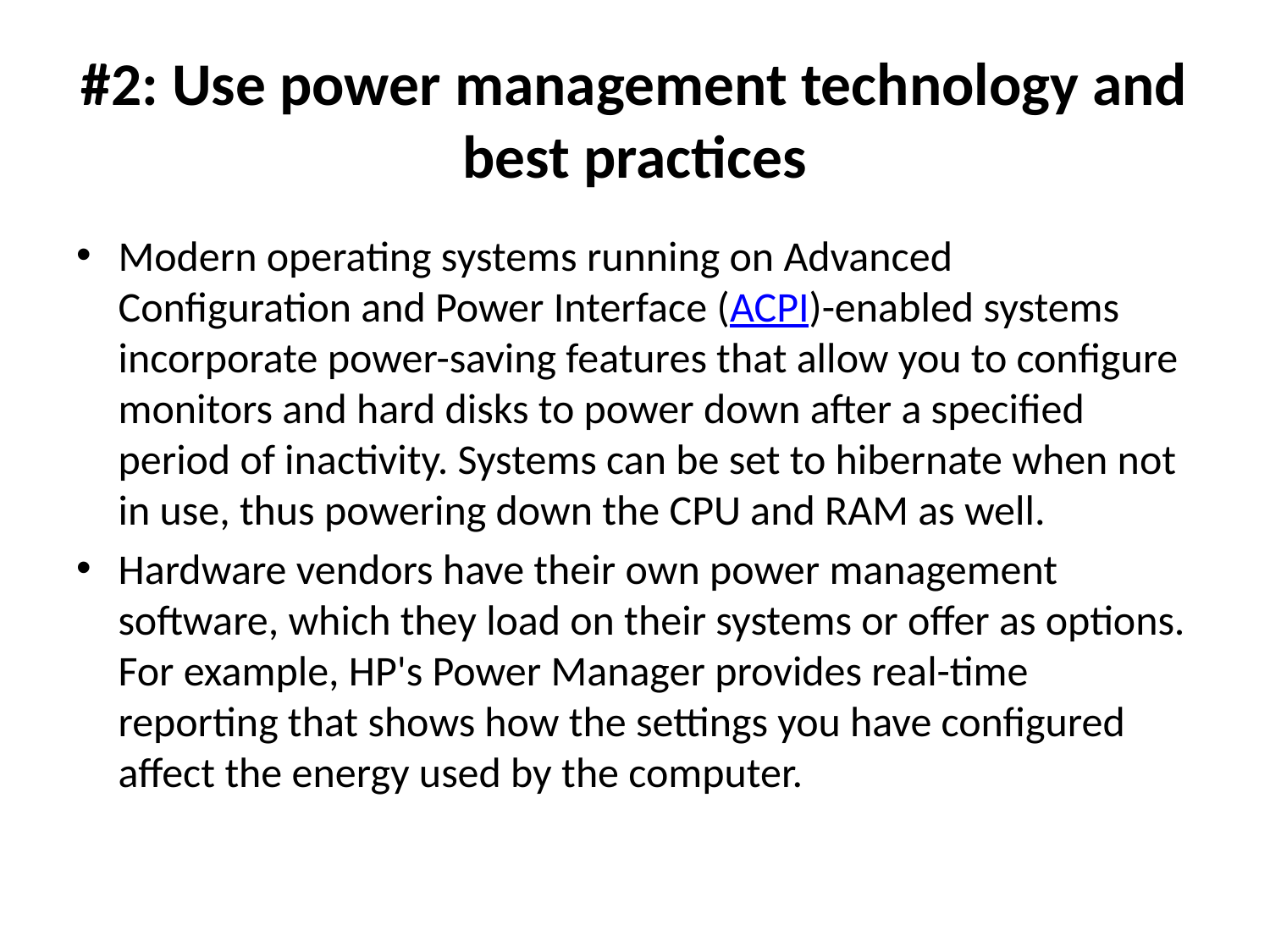

# #2: Use power management technology and best practices
Modern operating systems running on Advanced Configuration and Power Interface (ACPI)-enabled systems incorporate power-saving features that allow you to configure monitors and hard disks to power down after a specified period of inactivity. Systems can be set to hibernate when not in use, thus powering down the CPU and RAM as well.
Hardware vendors have their own power management software, which they load on their systems or offer as options. For example, HP's Power Manager provides real-time reporting that shows how the settings you have configured affect the energy used by the computer.